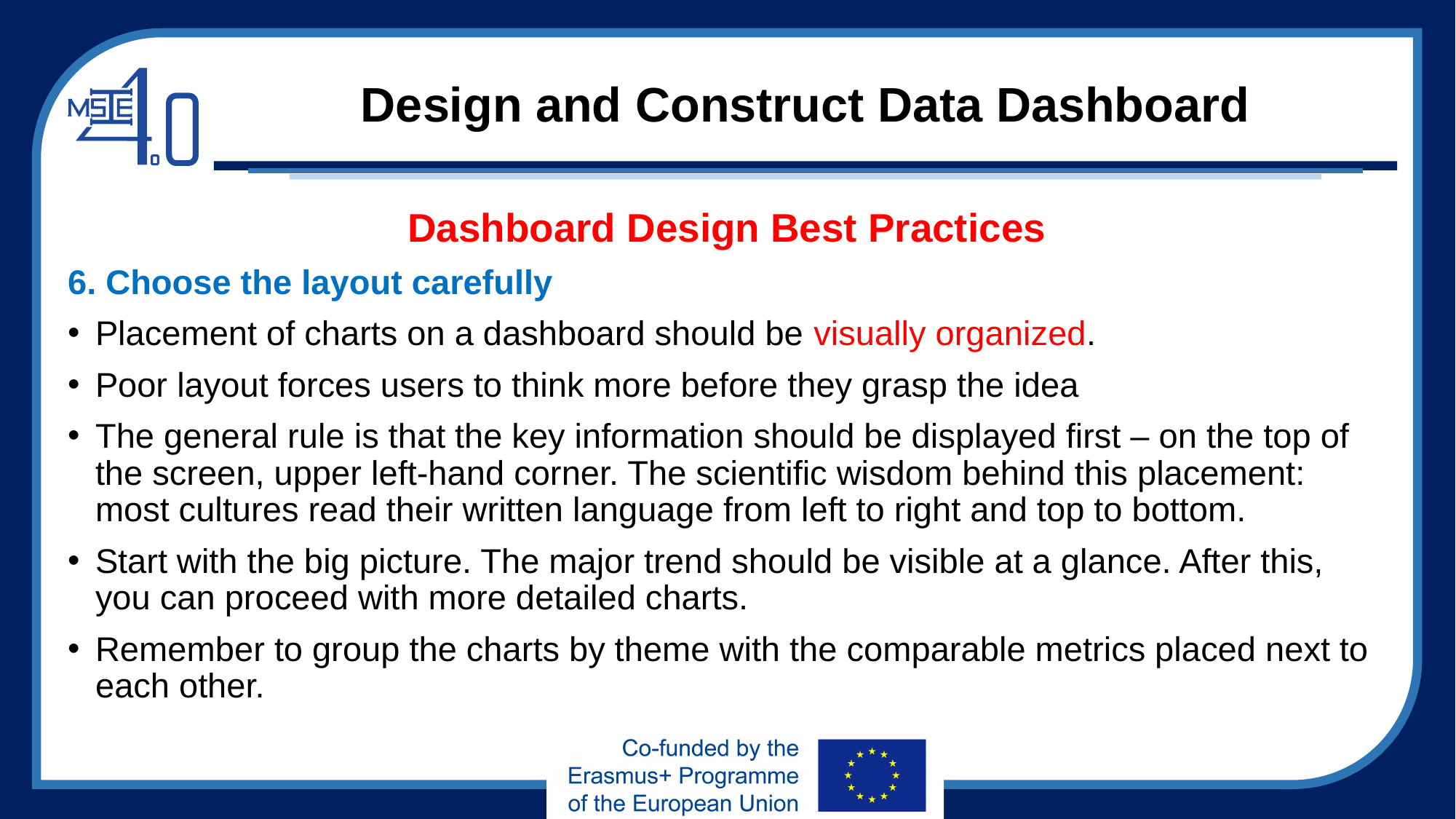

# Design and Construct Data Dashboard
Dashboard Design Best Practices
6. Choose the layout carefully
Placement of charts on a dashboard should be visually organized.
Poor layout forces users to think more before they grasp the idea
The general rule is that the key information should be displayed first – on the top of the screen, upper left-hand corner. The scientific wisdom behind this placement: most cultures read their written language from left to right and top to bottom.
Start with the big picture. The major trend should be visible at a glance. After this, you can proceed with more detailed charts.
Remember to group the charts by theme with the comparable metrics placed next to each other.